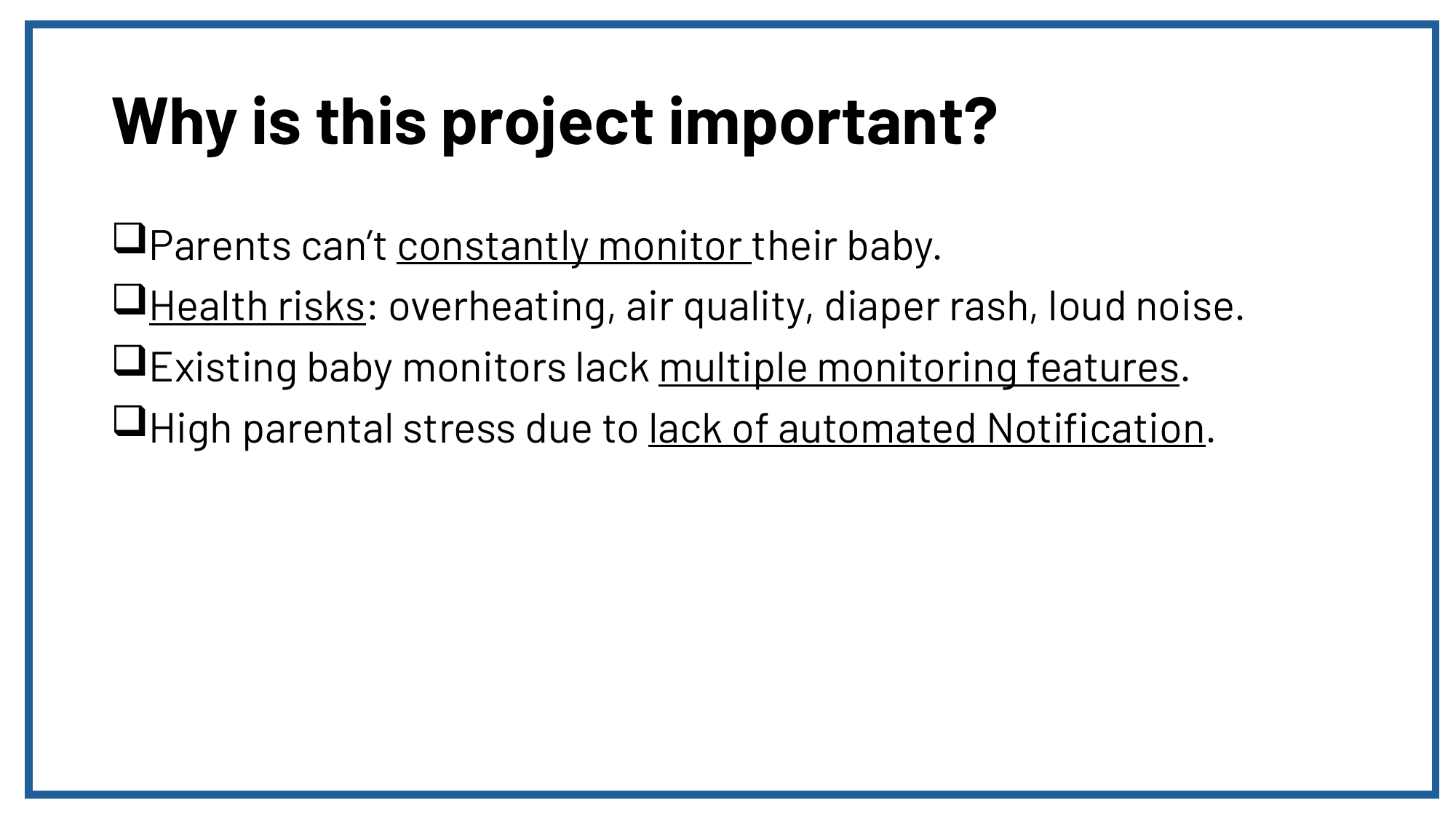

# Why is this project important?
Parents can’t constantly monitor their baby.
Health risks: overheating, air quality, diaper rash, loud noise.
Existing baby monitors lack multiple monitoring features.
High parental stress due to lack of automated Notification.